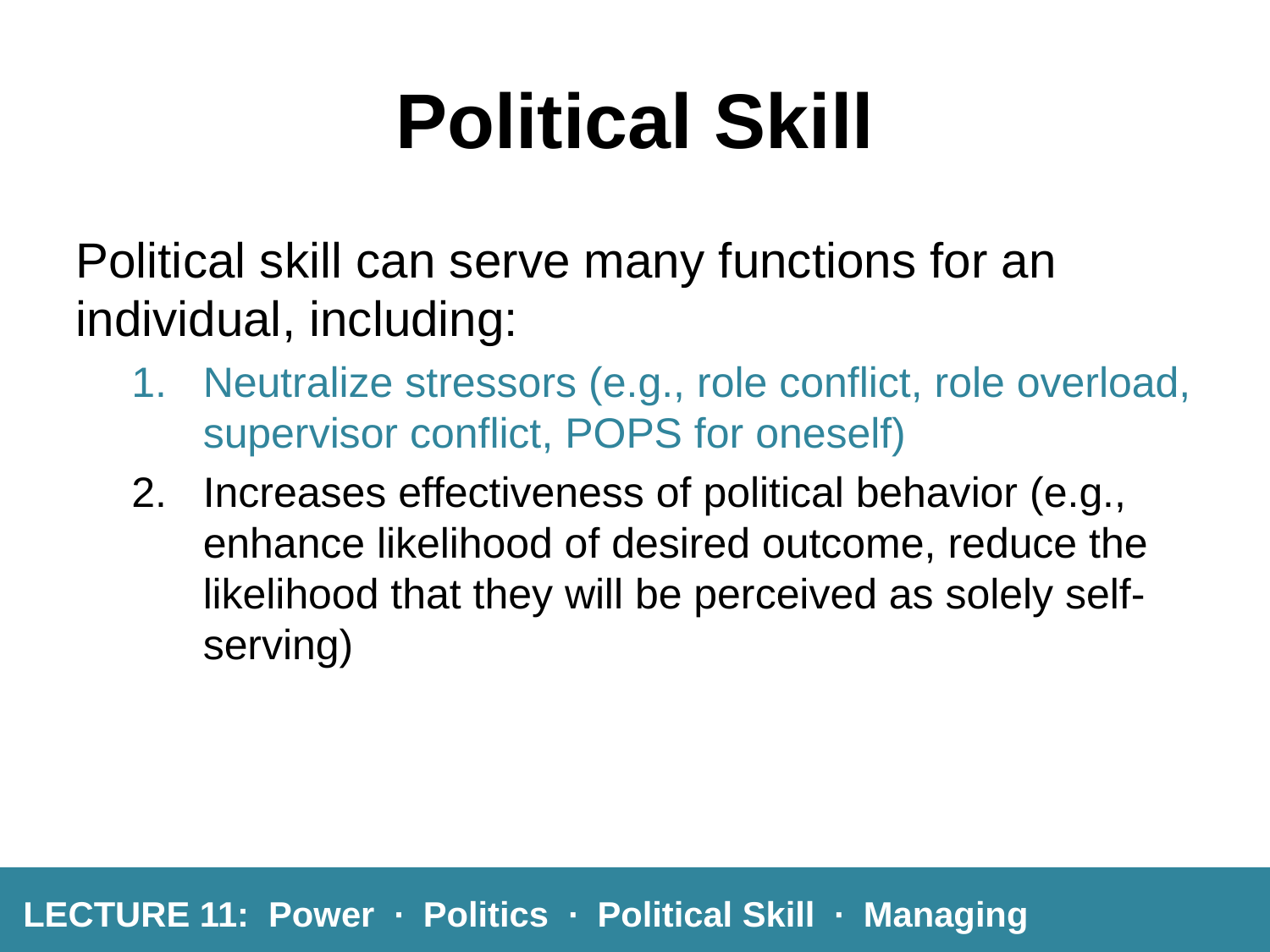

Political Skill
Political skill can serve many functions for an individual, including:
Neutralize stressors (e.g., role conflict, role overload, supervisor conflict, POPS for oneself)
Increases effectiveness of political behavior (e.g., enhance likelihood of desired outcome, reduce the likelihood that they will be perceived as solely self-serving)
LECTURE 11:  Power  ∙  Politics  ∙  Political Skill  ∙  Managing